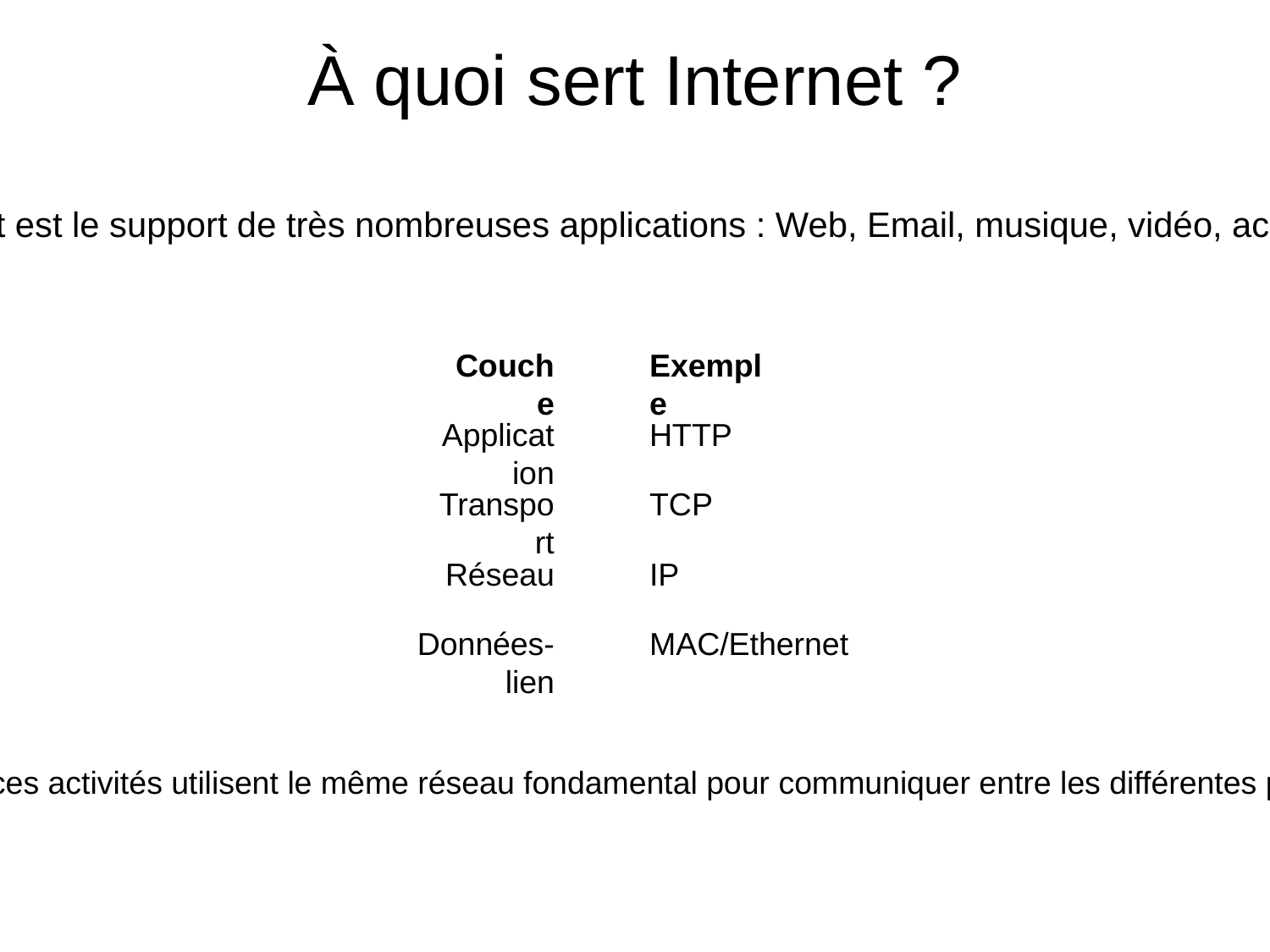

# À quoi sert Internet ?
Internet est le support de très nombreuses applications : Web, Email, musique, vidéo, achats…
Couche
Exemple
Application
HTTP
Transport
TCP
Réseau
IP
Données-lien
MAC/Ethernet
Toutes ces activités utilisent le même réseau fondamental pour communiquer entre les différentes parties.